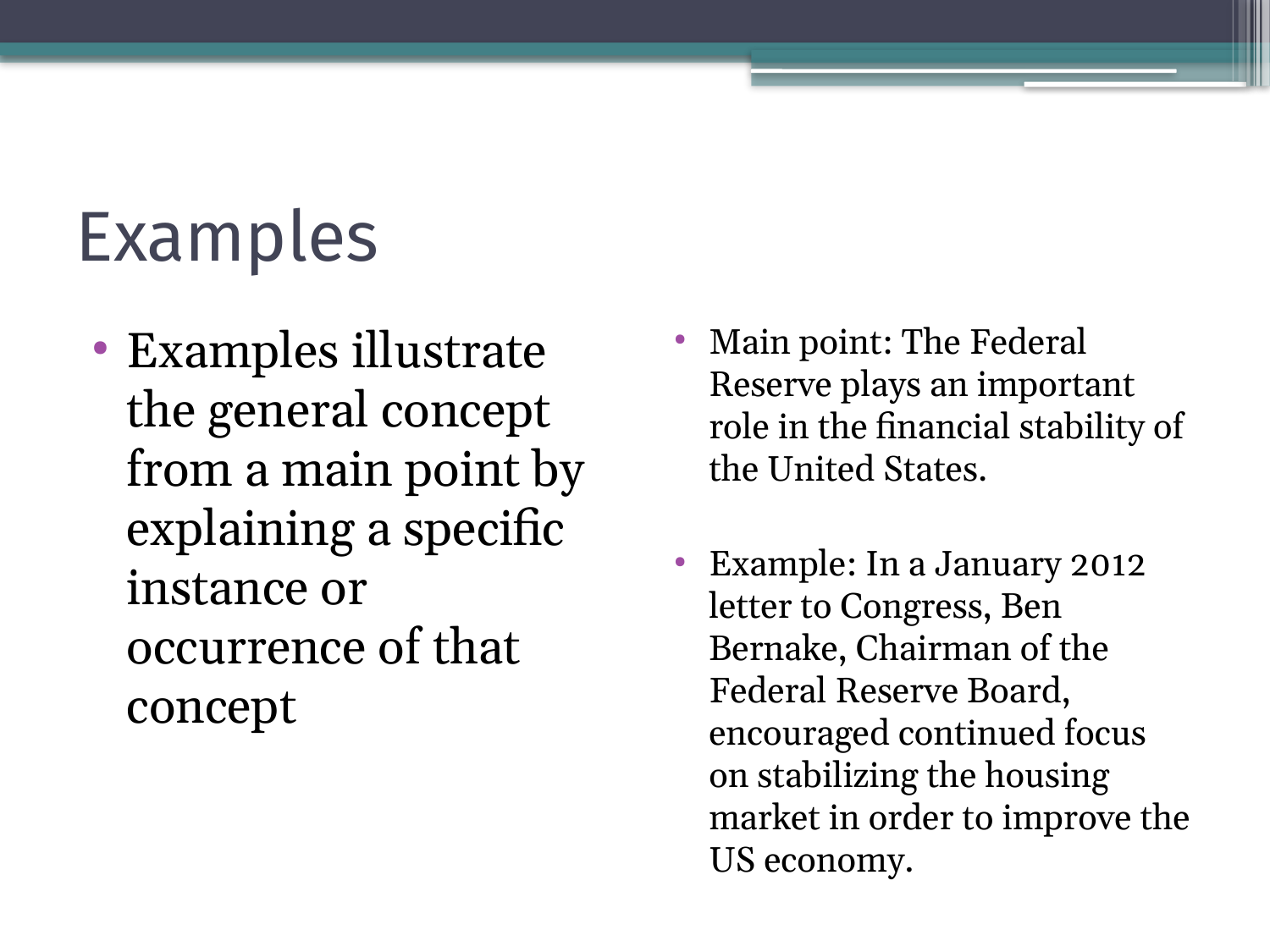

# Examples
Examples illustrate the general concept from a main point by explaining a specific instance or occurrence of that concept
Main point: The Federal Reserve plays an important role in the financial stability of the United States.

Example: In a January 2012 letter to Congress, Ben Bernake, Chairman of the Federal Reserve Board, encouraged continued focus on stabilizing the housing market in order to improve the US economy.